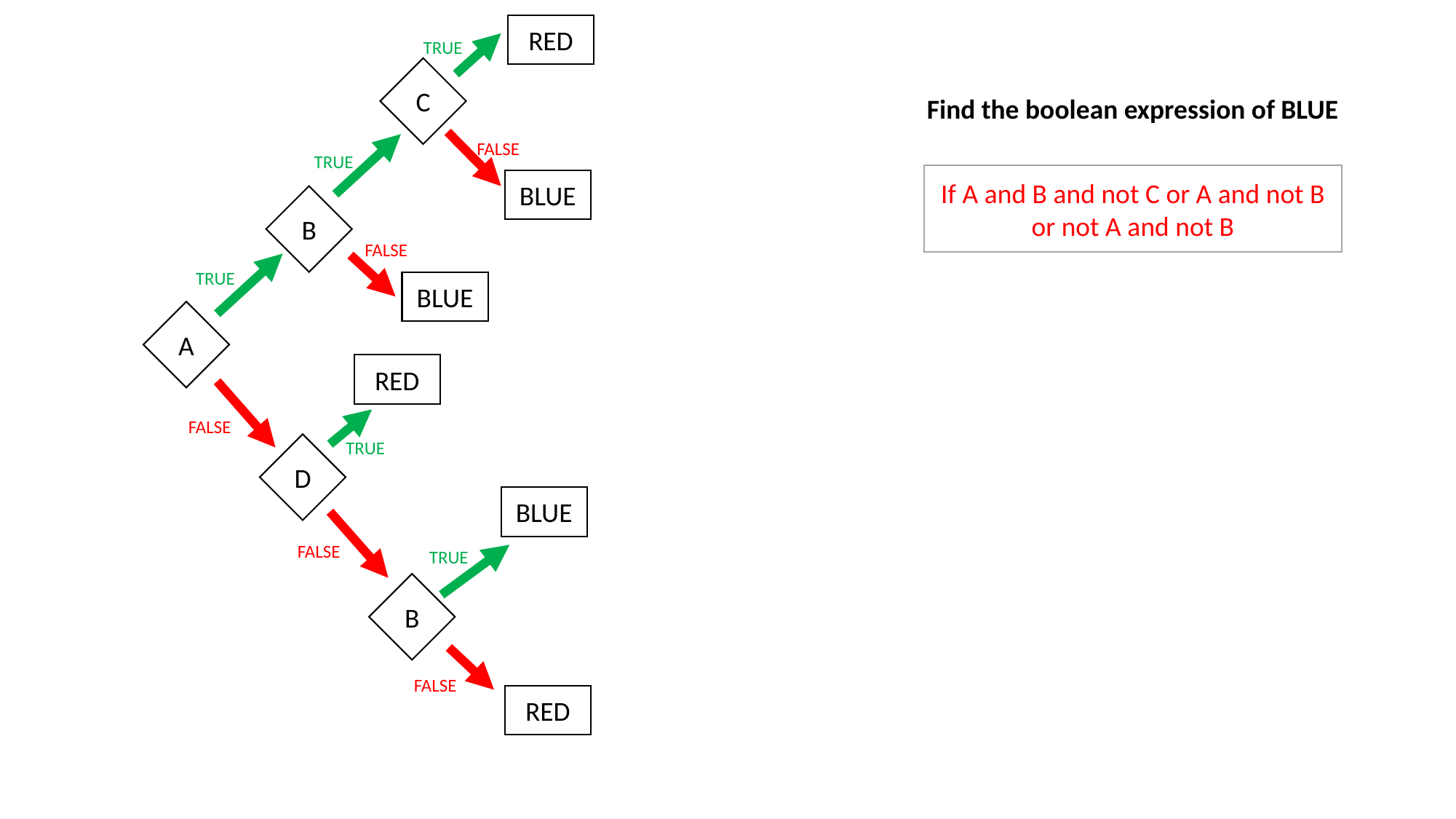

RED
TRUE
C
Find the boolean expression of BLUE
FALSE
TRUE
If A and B and not C or A and not B or not A and not B
BLUE
B
FALSE
TRUE
BLUE
A
RED
FALSE
TRUE
D
BLUE
FALSE
TRUE
B
FALSE
RED